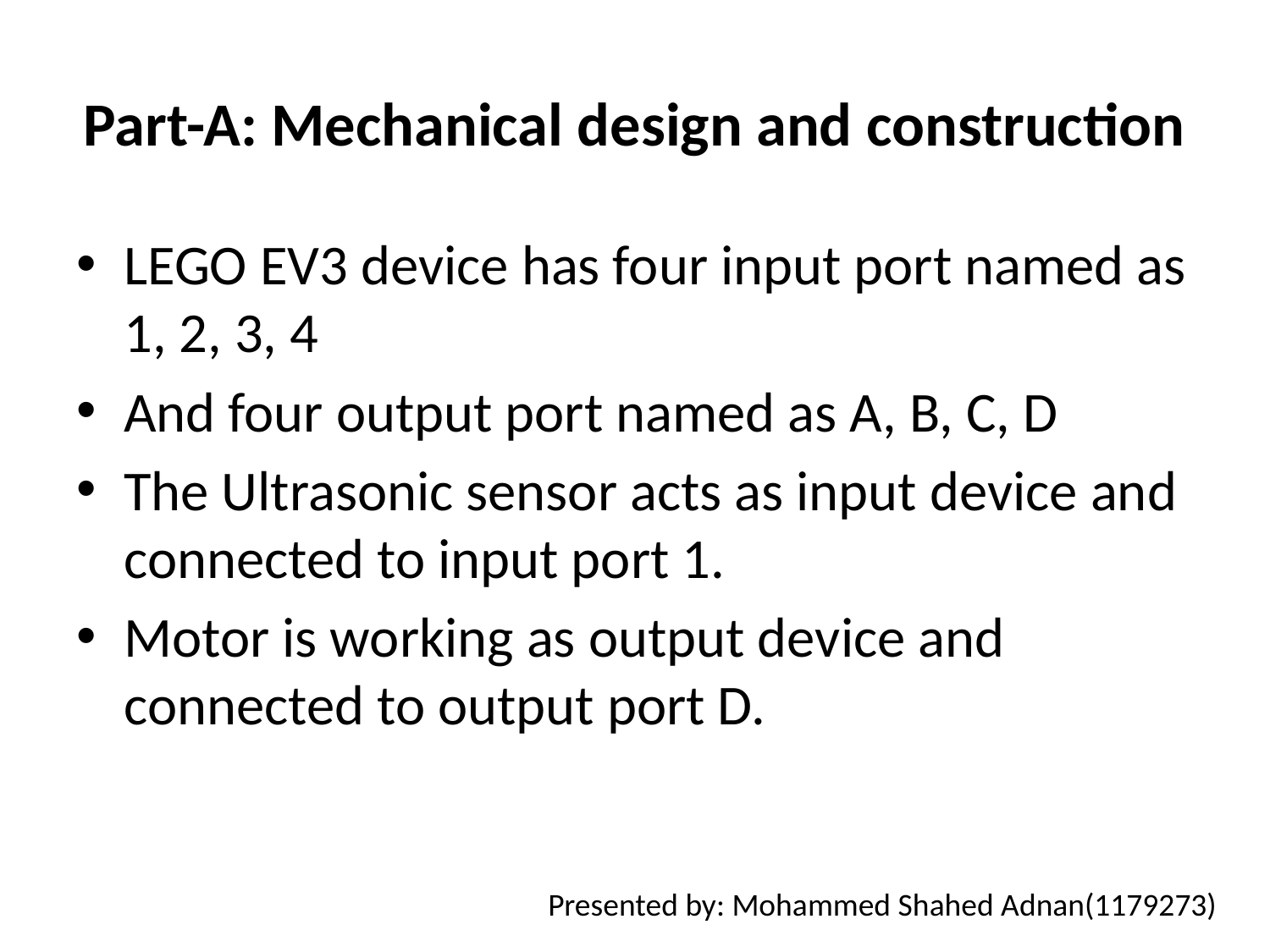

# Part-A: Mechanical design and construction
LEGO EV3 device has four input port named as 1, 2, 3, 4
And four output port named as A, B, C, D
The Ultrasonic sensor acts as input device and connected to input port 1.
Motor is working as output device and connected to output port D.
                    Presented by: Mohammed Shahed Adnan(1179273)